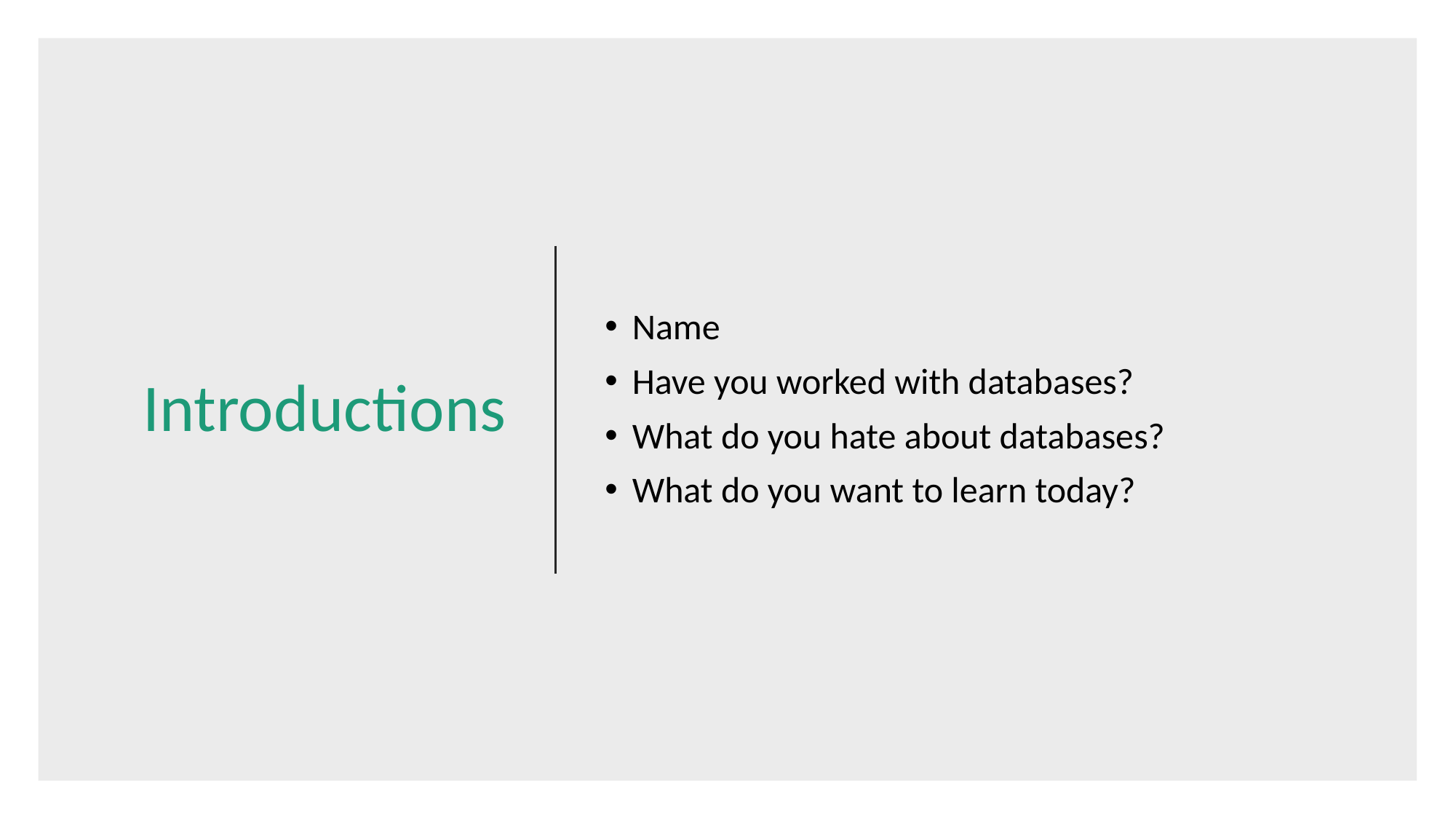

# Introductions
Name
Have you worked with databases?
What do you hate about databases?
What do you want to learn today?